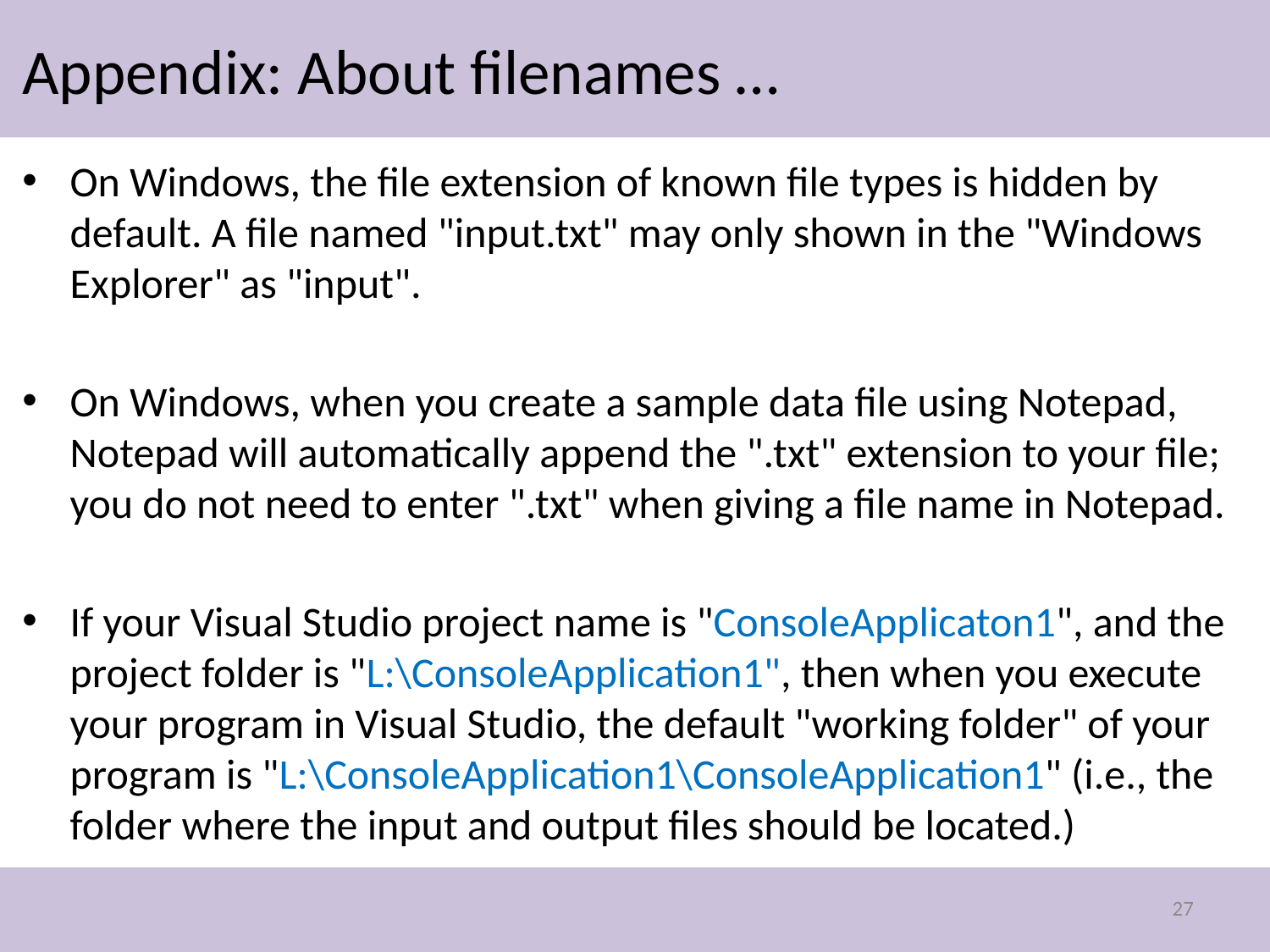

# Appendix: About filenames …
On Windows, the file extension of known file types is hidden by default. A file named "input.txt" may only shown in the "Windows Explorer" as "input".

On Windows, when you create a sample data file using Notepad, Notepad will automatically append the ".txt" extension to your file; you do not need to enter ".txt" when giving a file name in Notepad.

If your Visual Studio project name is "ConsoleApplicaton1", and the project folder is "L:\ConsoleApplication1", then when you execute your program in Visual Studio, the default "working folder" of your program is "L:\ConsoleApplication1\ConsoleApplication1" (i.e., the folder where the input and output files should be located.)
27